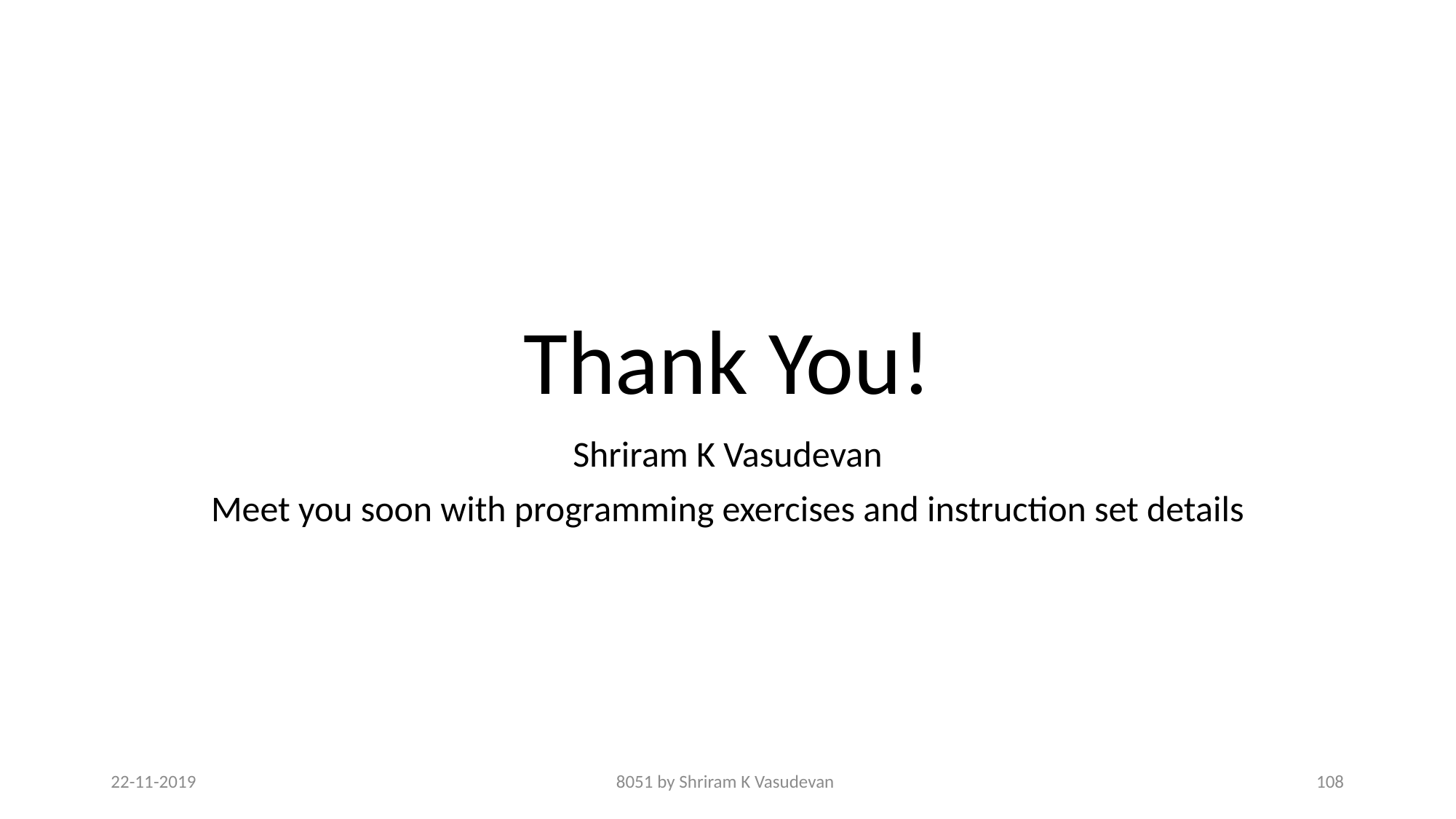

# Thank You!
Shriram K Vasudevan
Meet you soon with programming exercises and instruction set details
22-11-2019
8051 by Shriram K Vasudevan
108